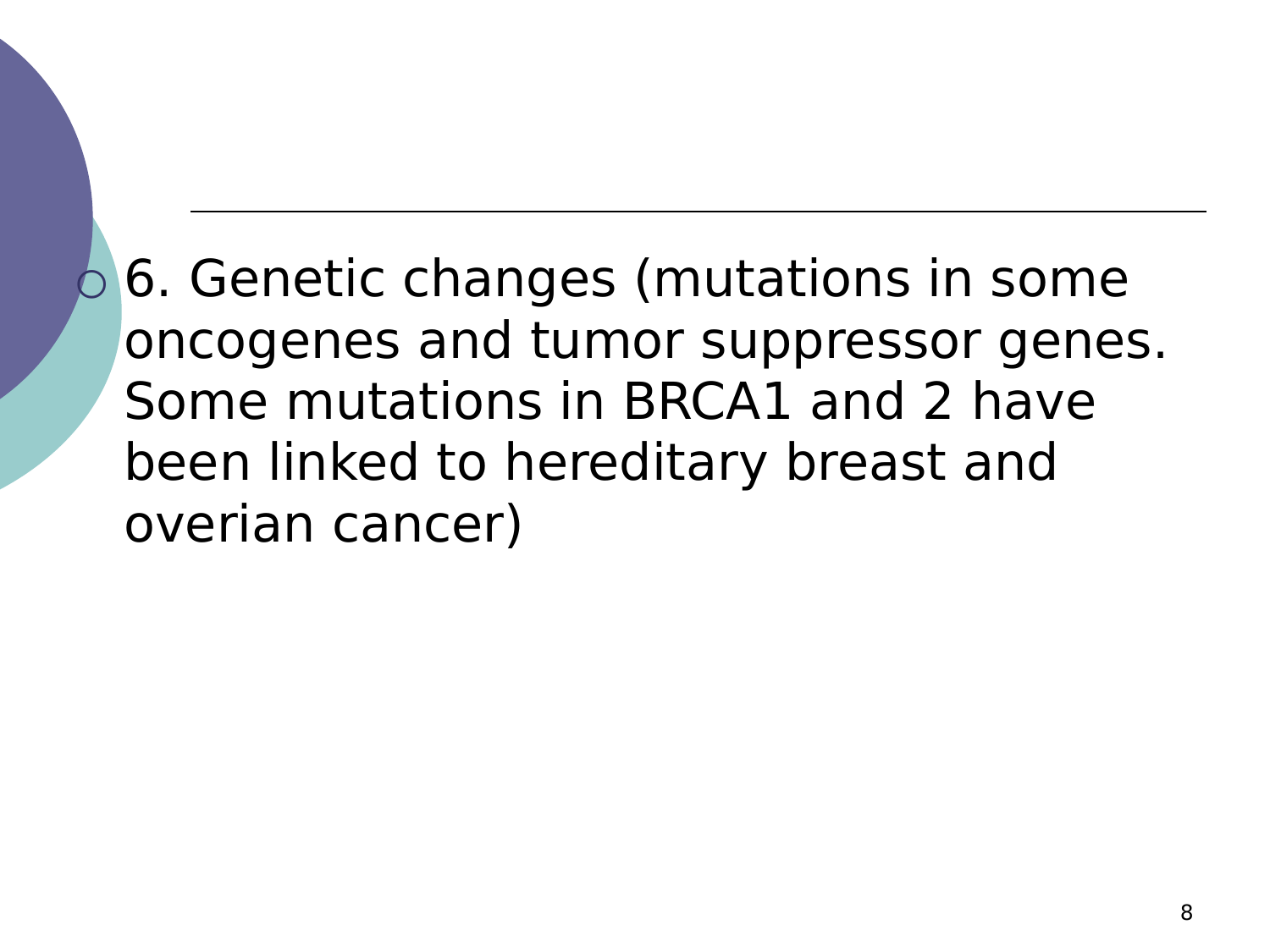

#

6. Genetic changes (mutations in some oncogenes and tumor suppressor genes. Some mutations in BRCA1 and 2 have been linked to hereditary breast and overian cancer)
8